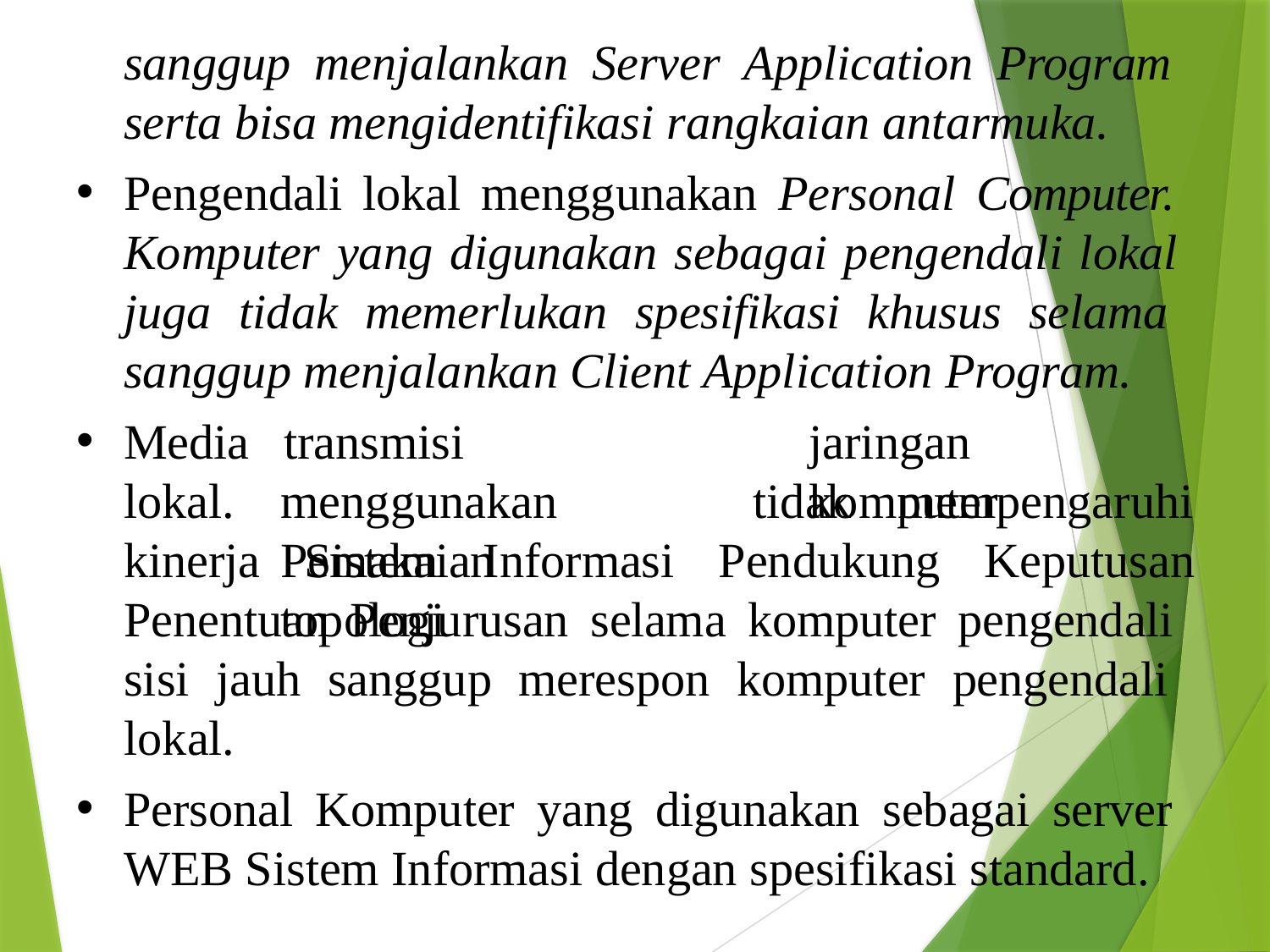

sanggup menjalankan Server Application Program  serta bisa mengidentifikasi rangkaian antarmuka.
Pengendali lokal menggunakan Personal Computer.  Komputer yang digunakan sebagai pengendali lokal  juga tidak memerlukan spesifikasi khusus selama  sanggup menjalankan Client Application Program.
Media  lokal.  kinerja
transmisi	menggunakan  Pemakaian		topologi
jaringan	komputer
tidak
mempengaruhi
Sistem	Informasi	Pendukung	Keputusan
Penentuan Penjurusan selama komputer pengendali  sisi jauh sanggup merespon komputer pengendali  lokal.
Personal Komputer yang digunakan sebagai server  WEB Sistem Informasi dengan spesifikasi standard.